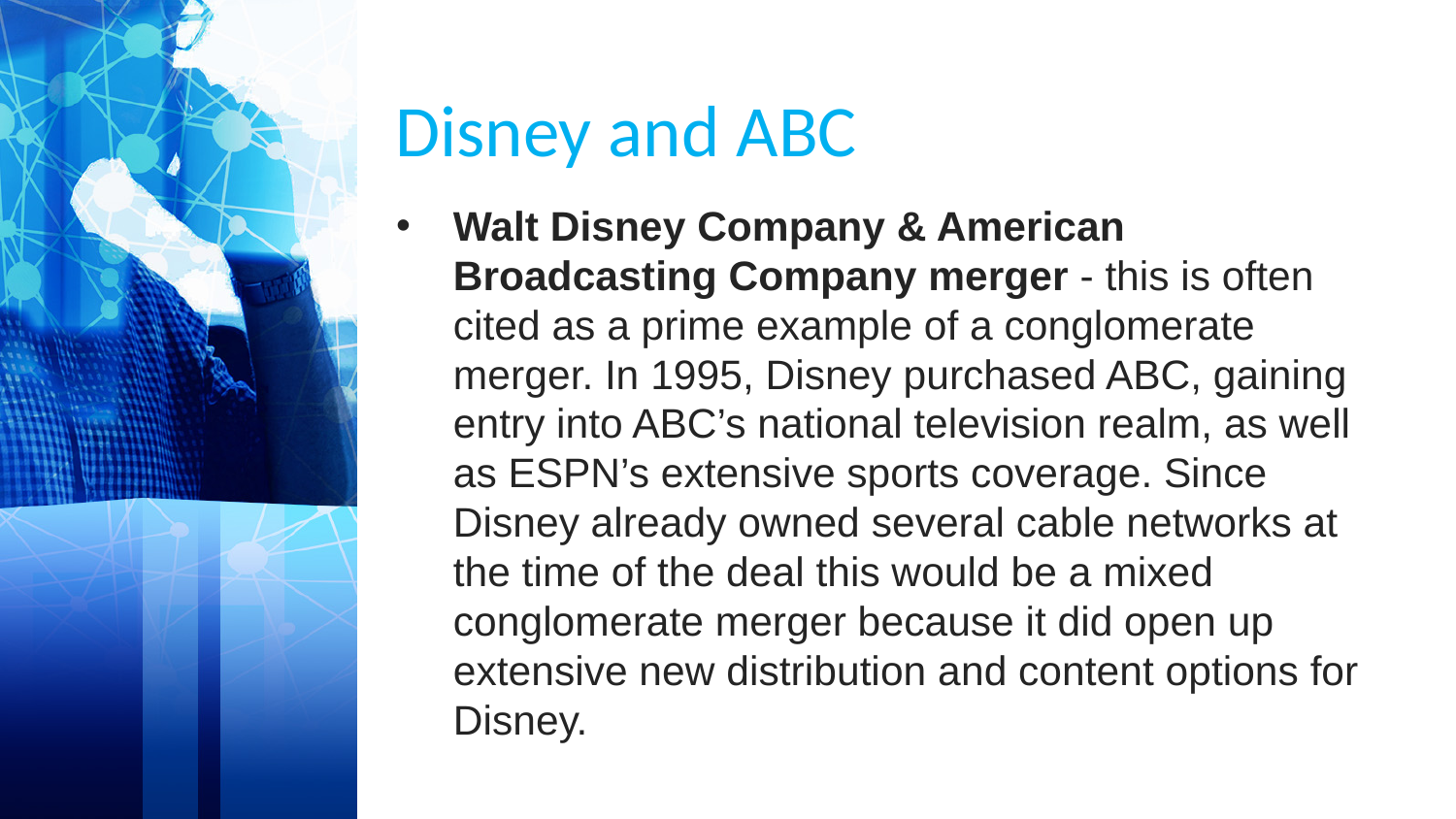

# Disney and ABC
Walt Disney Company & American Broadcasting Company merger - this is often cited as a prime example of a conglomerate merger. In 1995, Disney purchased ABC, gaining entry into ABC’s national television realm, as well as ESPN’s extensive sports coverage. Since Disney already owned several cable networks at the time of the deal this would be a mixed conglomerate merger because it did open up extensive new distribution and content options for Disney.